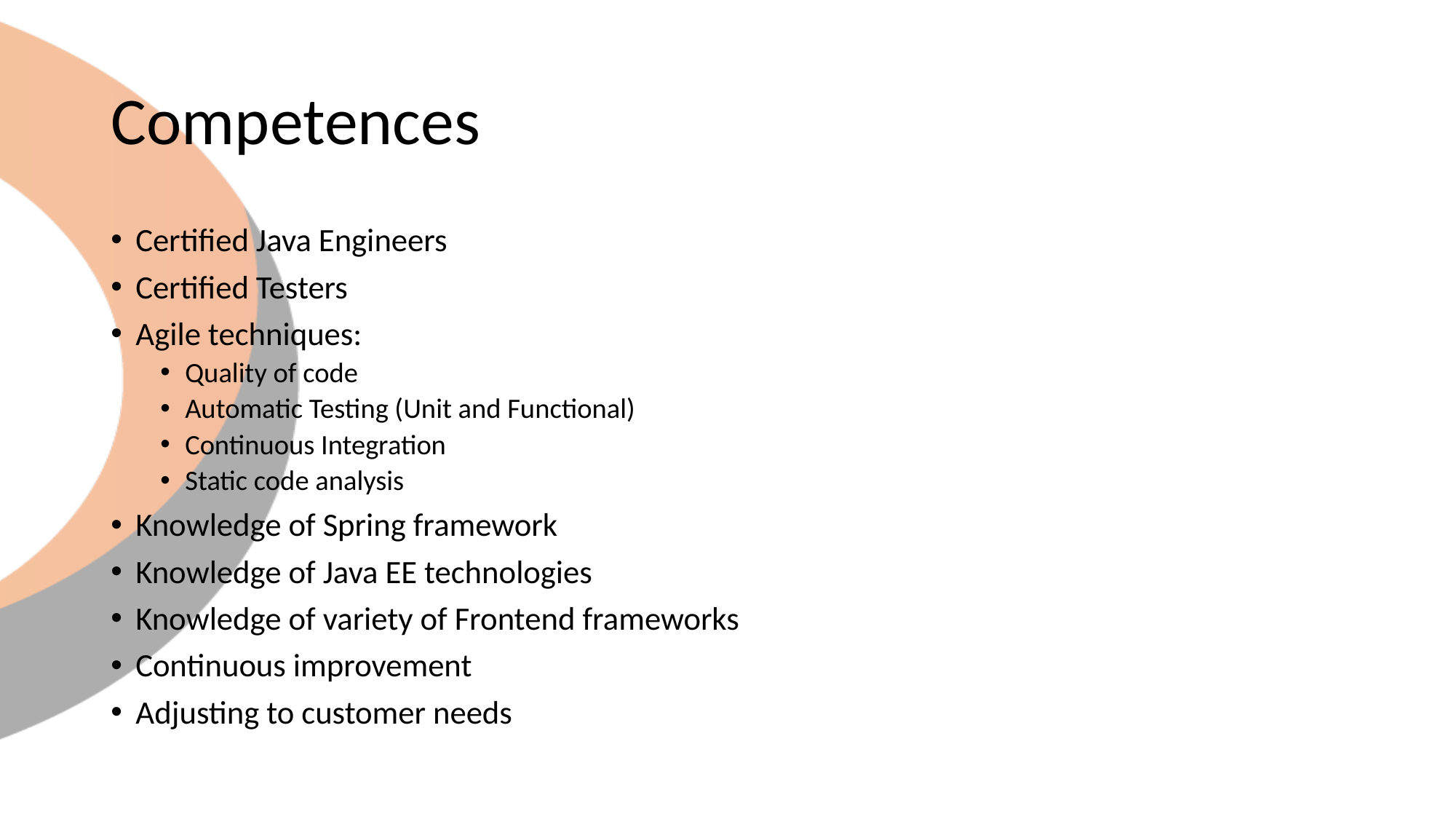

# Competences
Certified Java Engineers
Certified Testers
Agile techniques:
Quality of code
Automatic Testing (Unit and Functional)
Continuous Integration
Static code analysis
Knowledge of Spring framework
Knowledge of Java EE technologies
Knowledge of variety of Frontend frameworks
Continuous improvement
Adjusting to customer needs